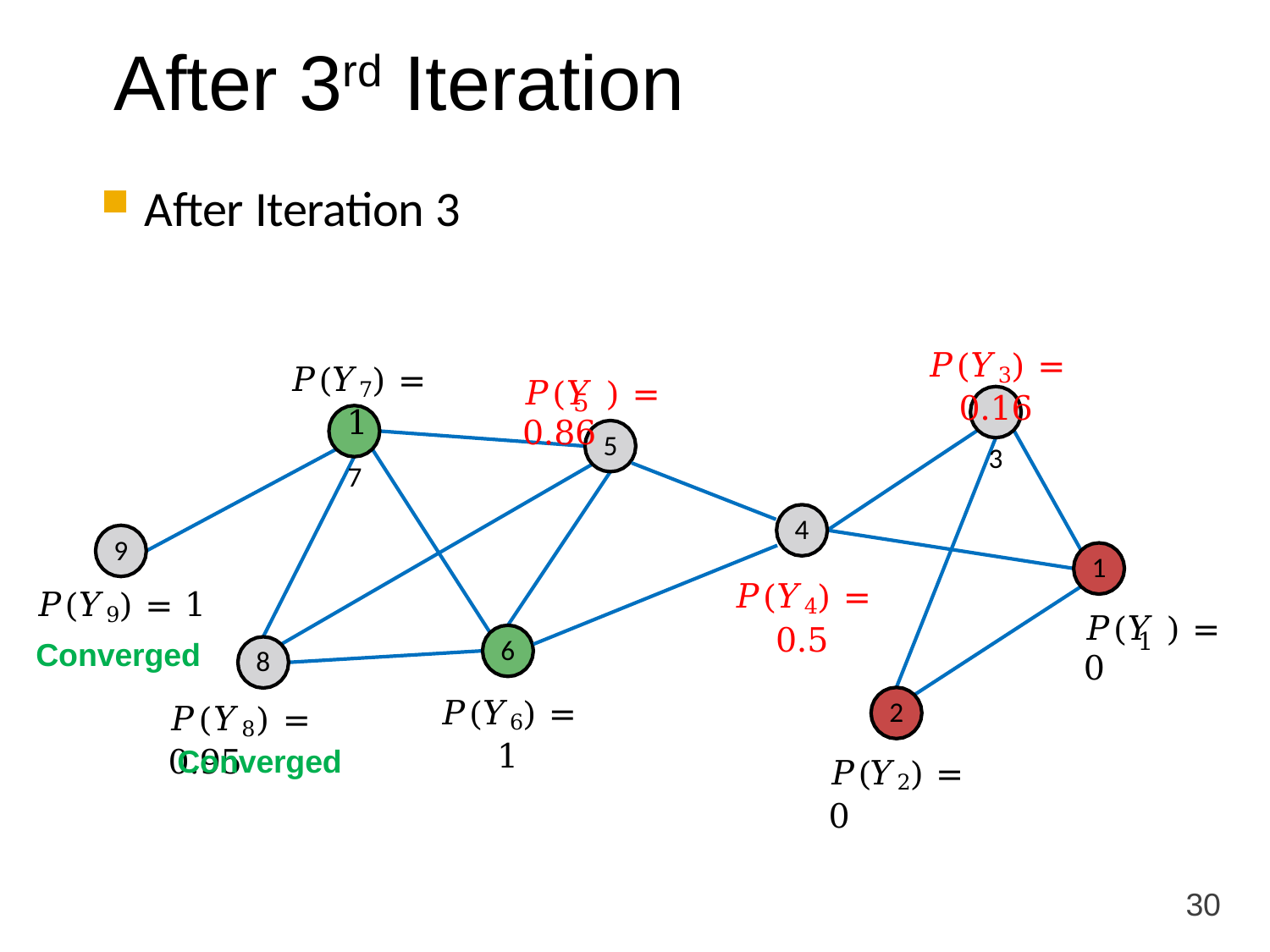

# After 3rd Iteration
After Iteration 3
𝑃(𝑌3) = 0.16
3
𝑃(𝑌7) = 1
7
𝑃(𝑌 ) = 0.86

5

5

4
𝑃(𝑌4) = 0.5
9
𝑃(𝑌9) = 1
Converged

1
𝑃(𝑌 ) = 0
6
𝑃(𝑌6) = 1

1

8

𝑃(𝑌8) = 0.95
2
Converged
𝑃(𝑌2) = 0